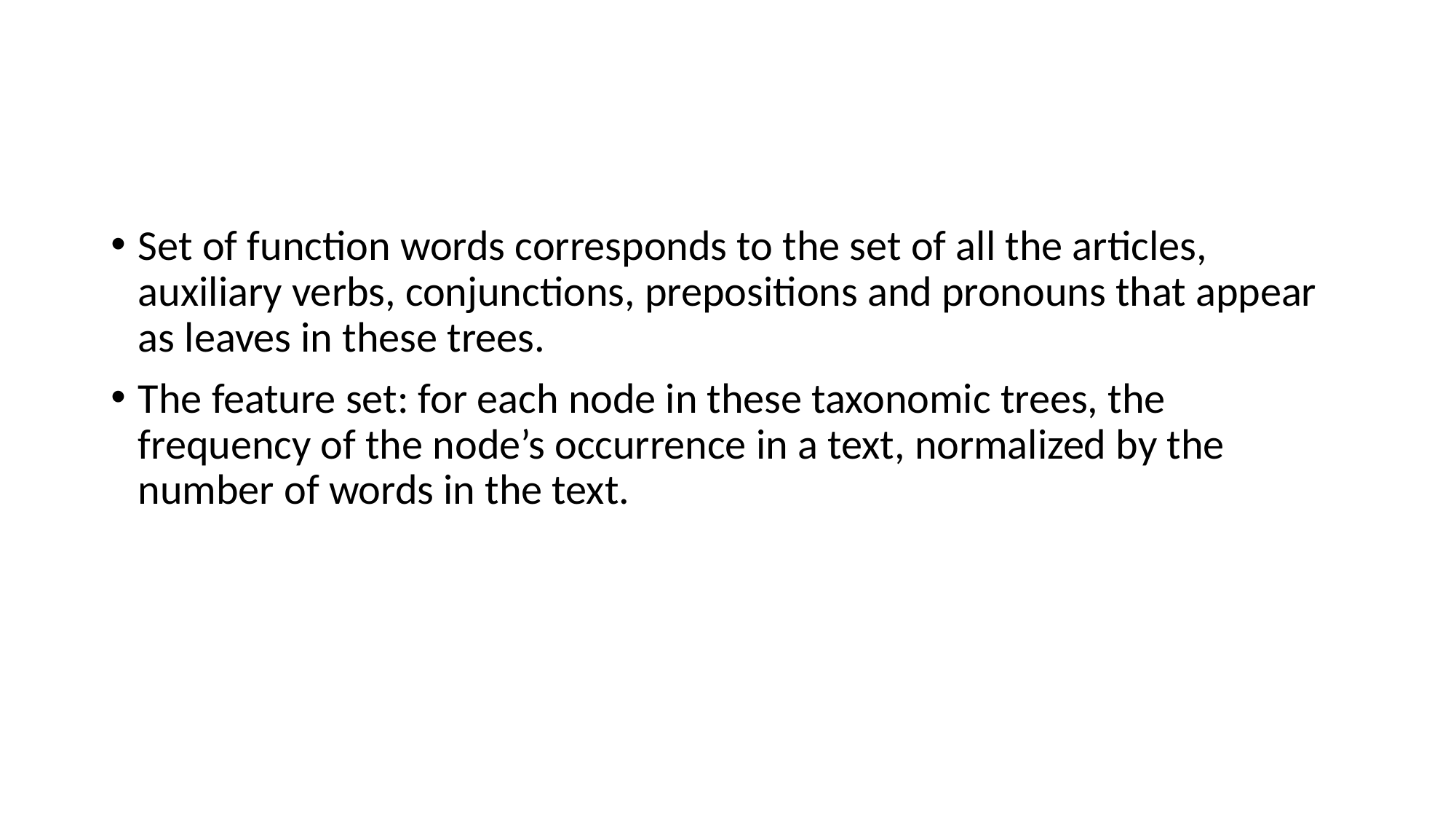

Set of function words corresponds to the set of all the articles, auxiliary verbs, conjunctions, prepositions and pronouns that appear as leaves in these trees.
The feature set: for each node in these taxonomic trees, the frequency of the node’s occurrence in a text, normalized by the number of words in the text.